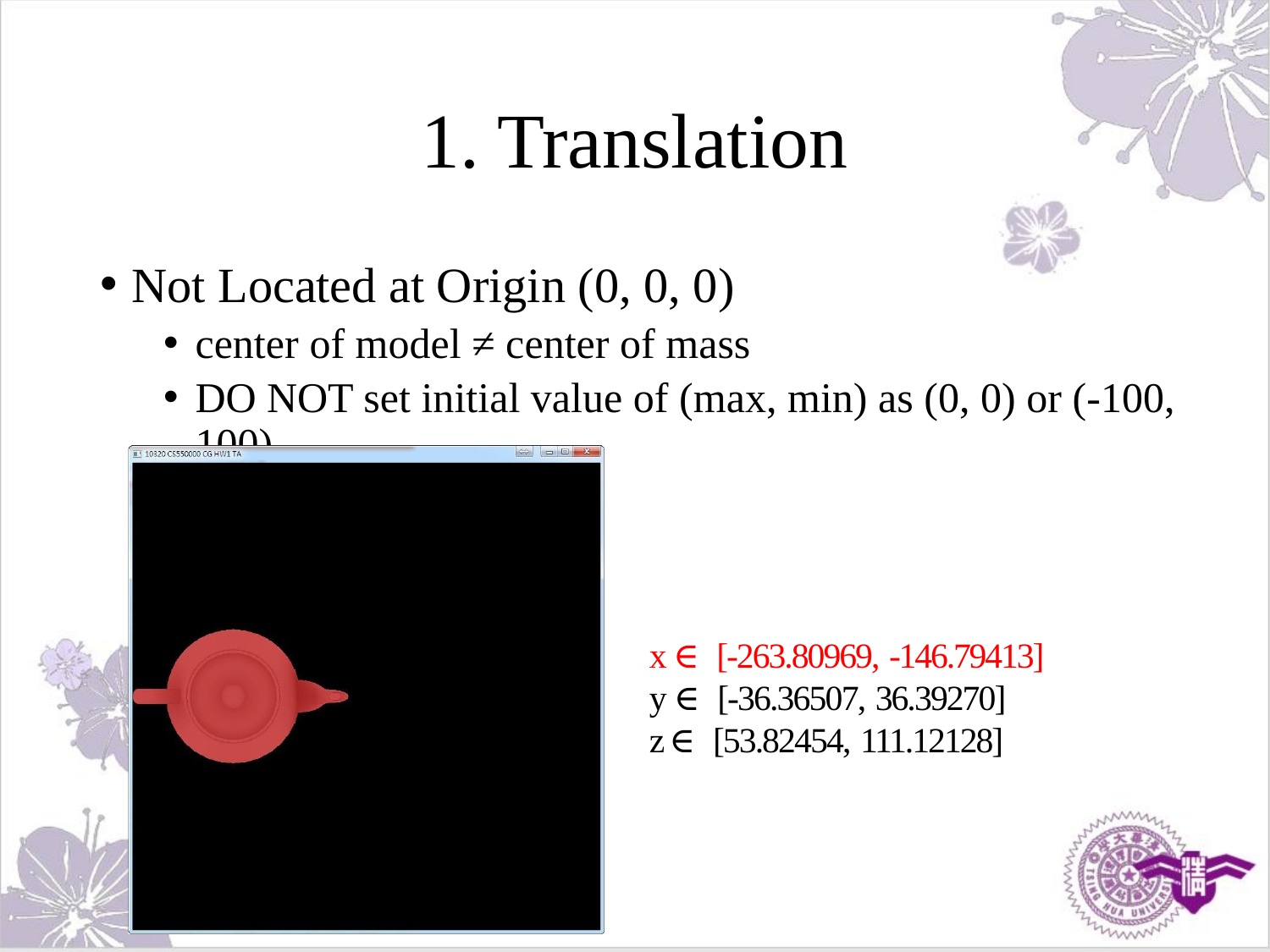

# 1. Translation
Not Located at Origin (0, 0, 0)
center of model ≠ center of mass
DO NOT set initial value of (max, min) as (0, 0) or (-100, 100)

x ∈  [-263.80969, -146.79413]
y ∈  [-36.36507, 36.39270]
z ∈  [53.82454, 111.12128]